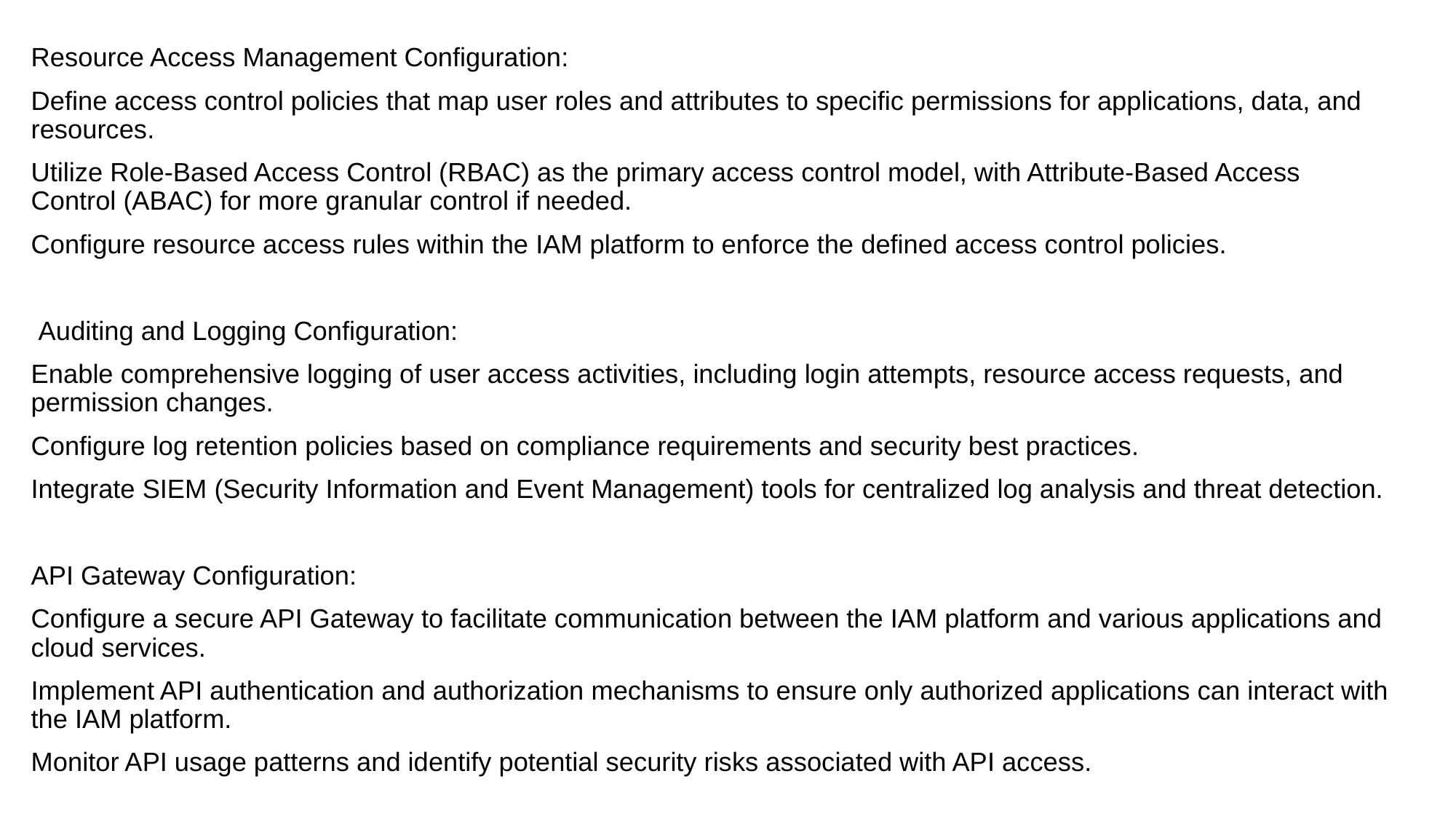

Resource Access Management Configuration:
Define access control policies that map user roles and attributes to specific permissions for applications, data, and resources.
Utilize Role-Based Access Control (RBAC) as the primary access control model, with Attribute-Based Access Control (ABAC) for more granular control if needed.
Configure resource access rules within the IAM platform to enforce the defined access control policies.

 Auditing and Logging Configuration:
Enable comprehensive logging of user access activities, including login attempts, resource access requests, and permission changes.
Configure log retention policies based on compliance requirements and security best practices.
Integrate SIEM (Security Information and Event Management) tools for centralized log analysis and threat detection.

API Gateway Configuration:
Configure a secure API Gateway to facilitate communication between the IAM platform and various applications and cloud services.
Implement API authentication and authorization mechanisms to ensure only authorized applications can interact with the IAM platform.
Monitor API usage patterns and identify potential security risks associated with API access.